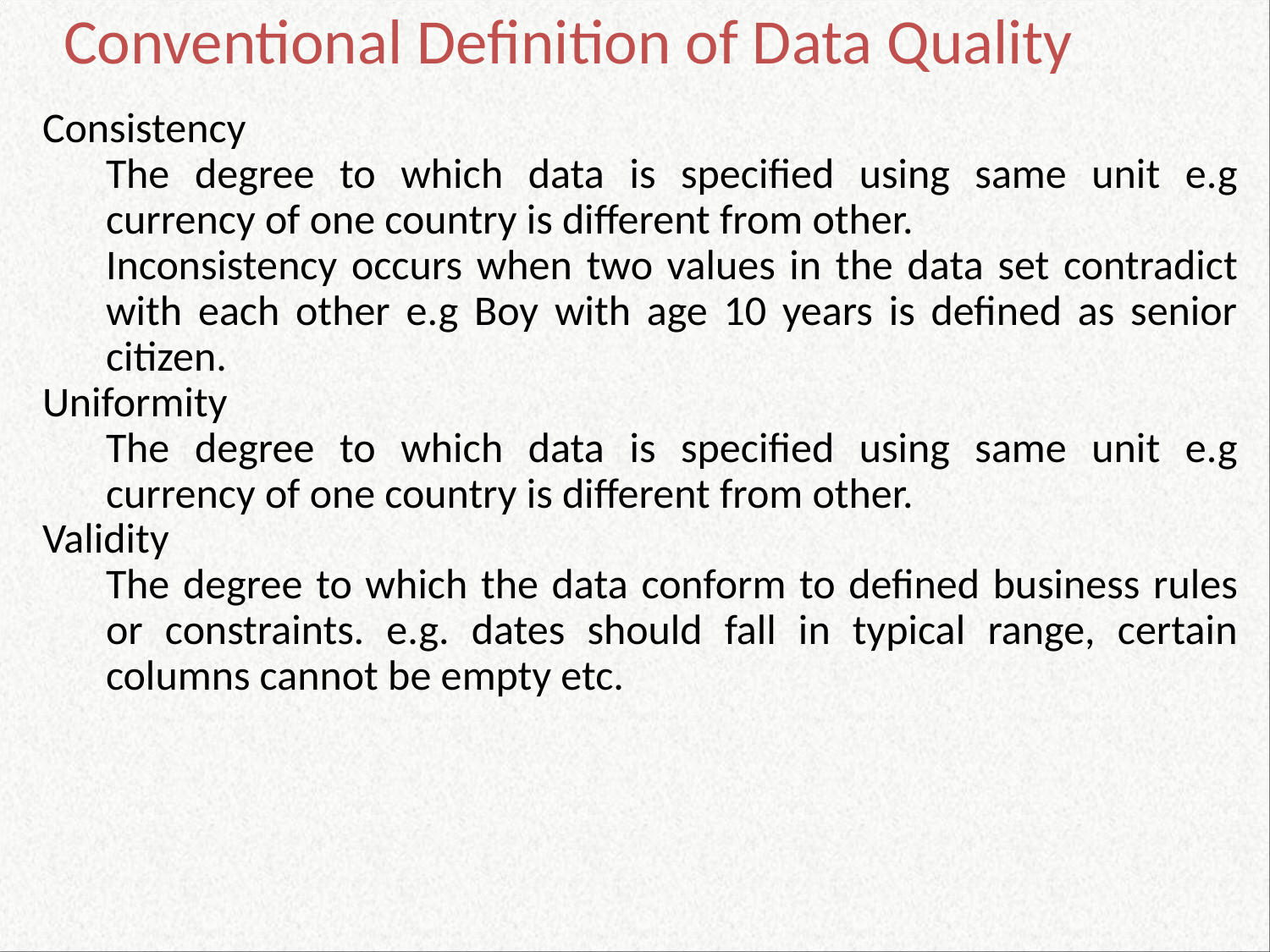

# Conventional Definition of Data Quality
Consistency
The degree to which data is specified using same unit e.g currency of one country is different from other.
Inconsistency occurs when two values in the data set contradict with each other e.g Boy with age 10 years is defined as senior citizen.
Uniformity
The degree to which data is specified using same unit e.g currency of one country is different from other.
Validity
The degree to which the data conform to defined business rules or constraints. e.g. dates should fall in typical range, certain columns cannot be empty etc.